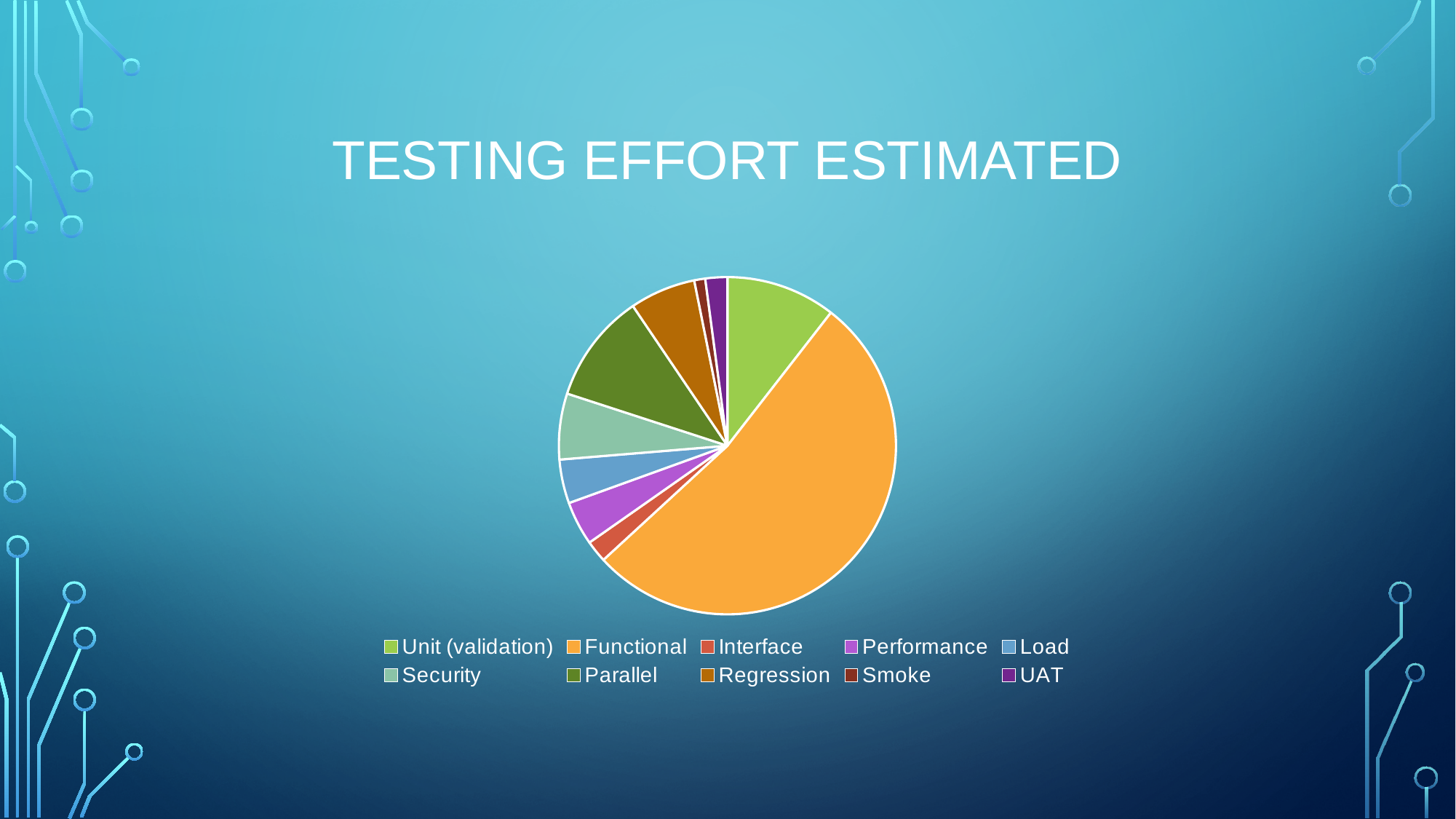

# Testing Effort estimated

### Chart

| Category | Effort |
|---|---|
| Unit (validation) | 5.0 |
| Functional | 25.0 |
| Interface | 1.0 |
| Performance | 2.0 |
| Load | 2.0 |
| Security | 3.0 |
| Parallel | 5.0 |
| Regression | 3.0 |
| Smoke | 0.5 |
| UAT | 1.0 |